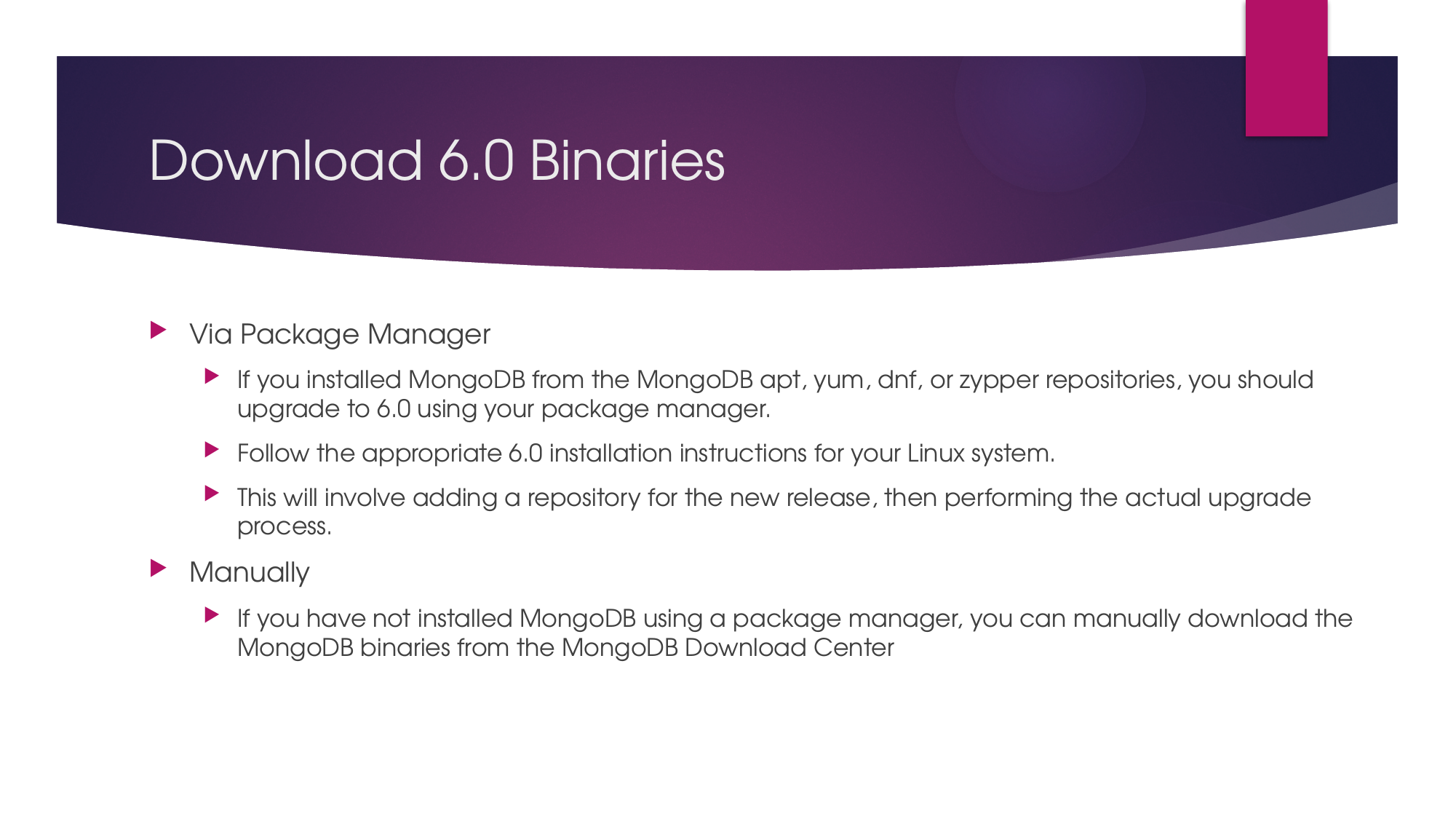

# Download 6.0 Binaries
Via Package Manager
If you installed MongoDB from the MongoDB apt, yum, dnf, or zypper repositories, you should upgrade to 6.0 using your package manager.
Follow the appropriate 6.0 installation instructions for your Linux system.
This will involve adding a repository for the new release, then performing the actual upgrade process.
Manually
If you have not installed MongoDB using a package manager, you can manually download the MongoDB binaries from the MongoDB Download Center